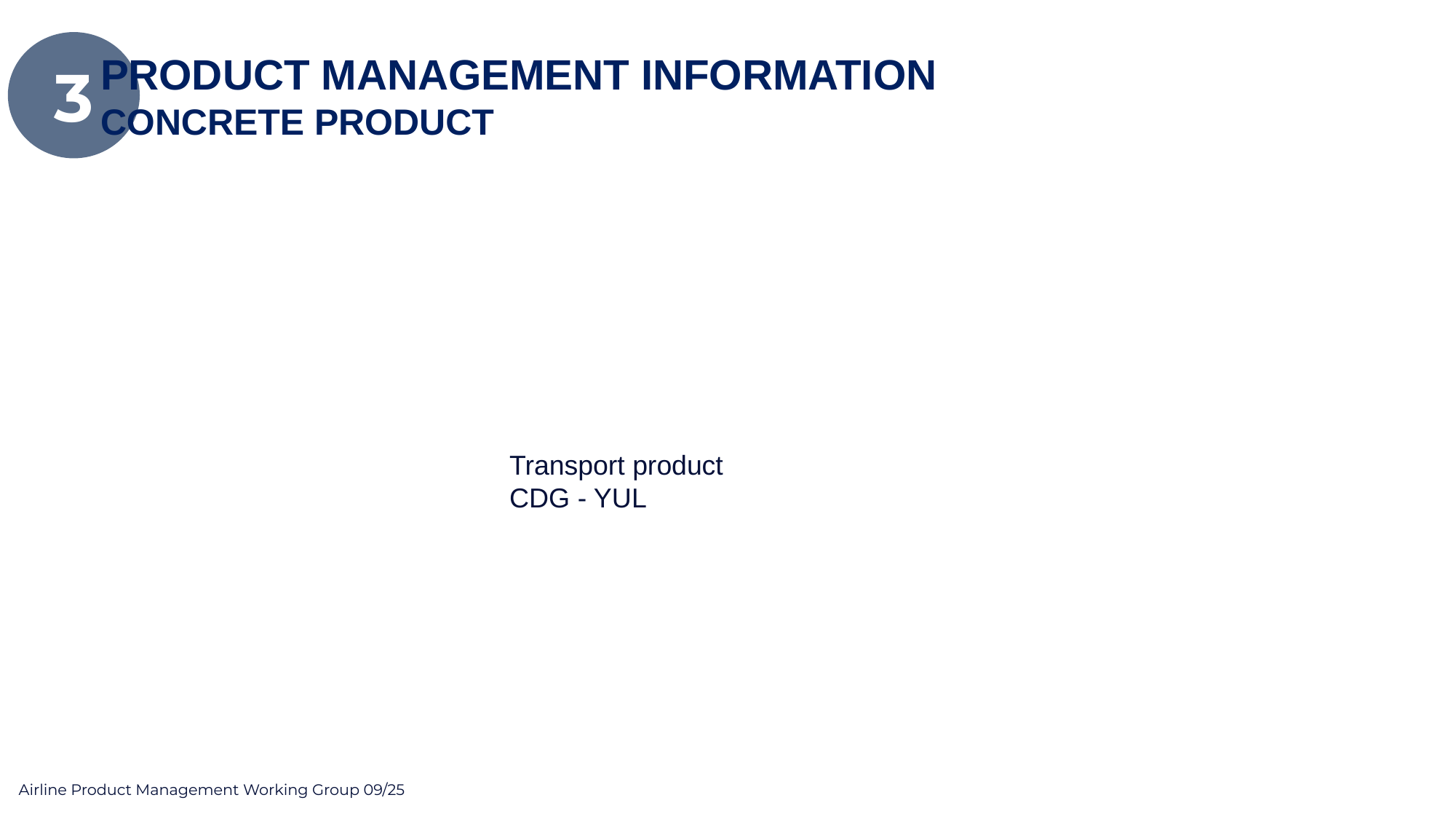

3
Product management Information
Concrete Product
Transport product
CDG - YUL